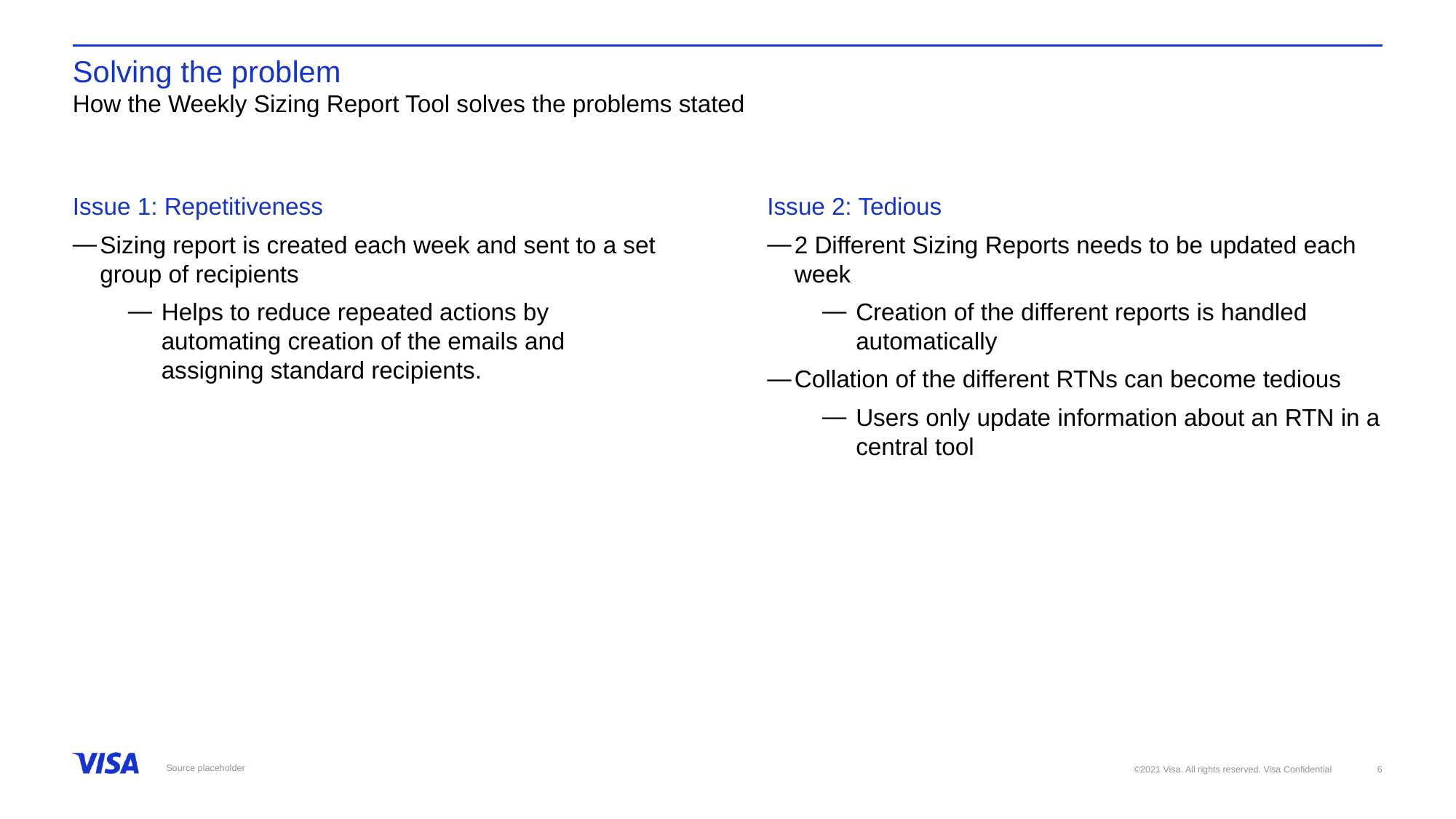

# Solving the problem
How the Weekly Sizing Report Tool solves the problems stated
Issue 1: Repetitiveness
Sizing report is created each week and sent to a set group of recipients
Helps to reduce repeated actions by automating creation of the emails and assigning standard recipients.

Issue 2: Tedious
2 Different Sizing Reports needs to be updated each week
Creation of the different reports is handled automatically
Collation of the different RTNs can become tedious
Users only update information about an RTN in a central tool

Source placeholder